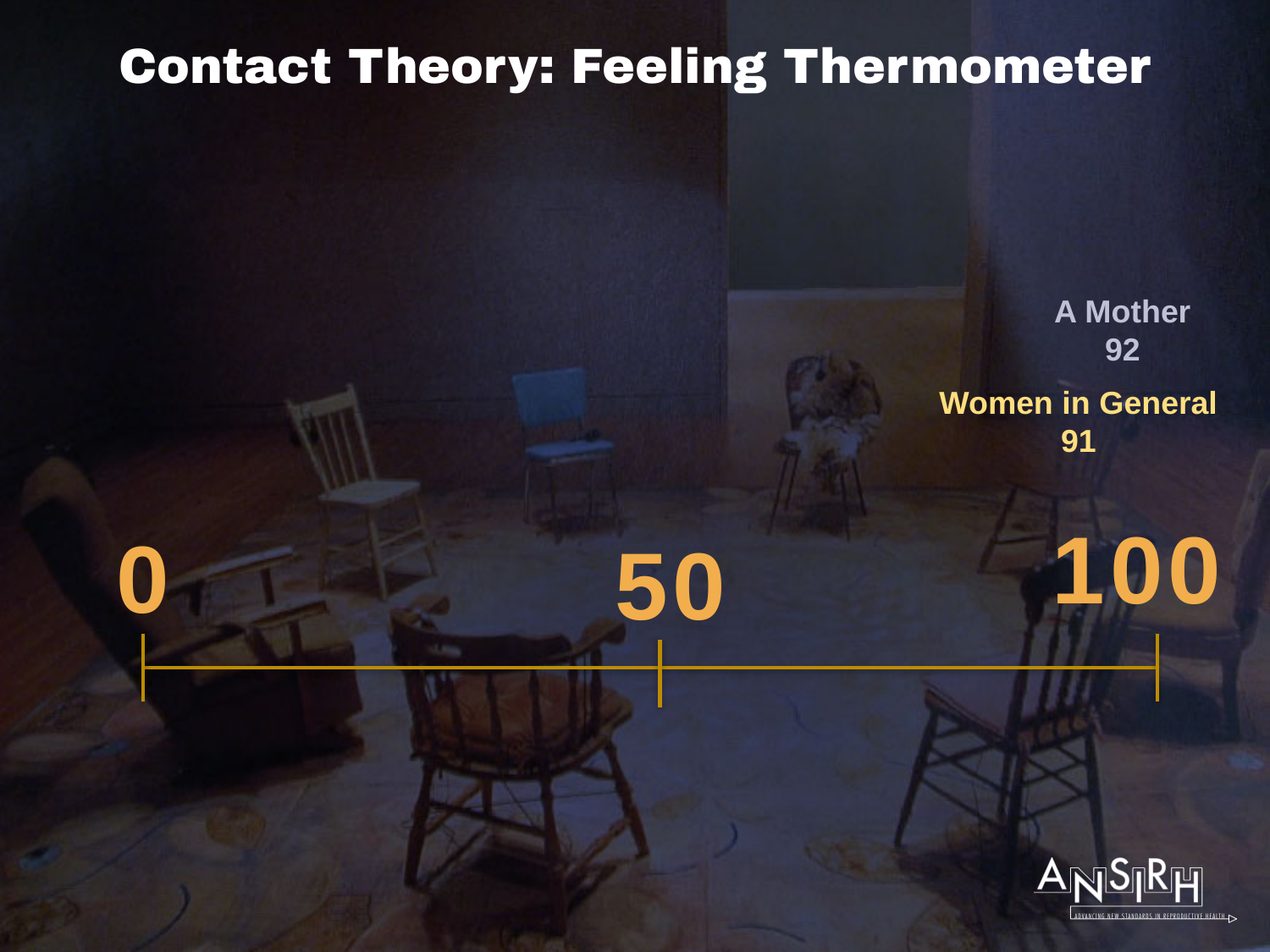

# Contact Theory: Feeling Thermometer
A Mother
92
Women in General
91
100
0
50